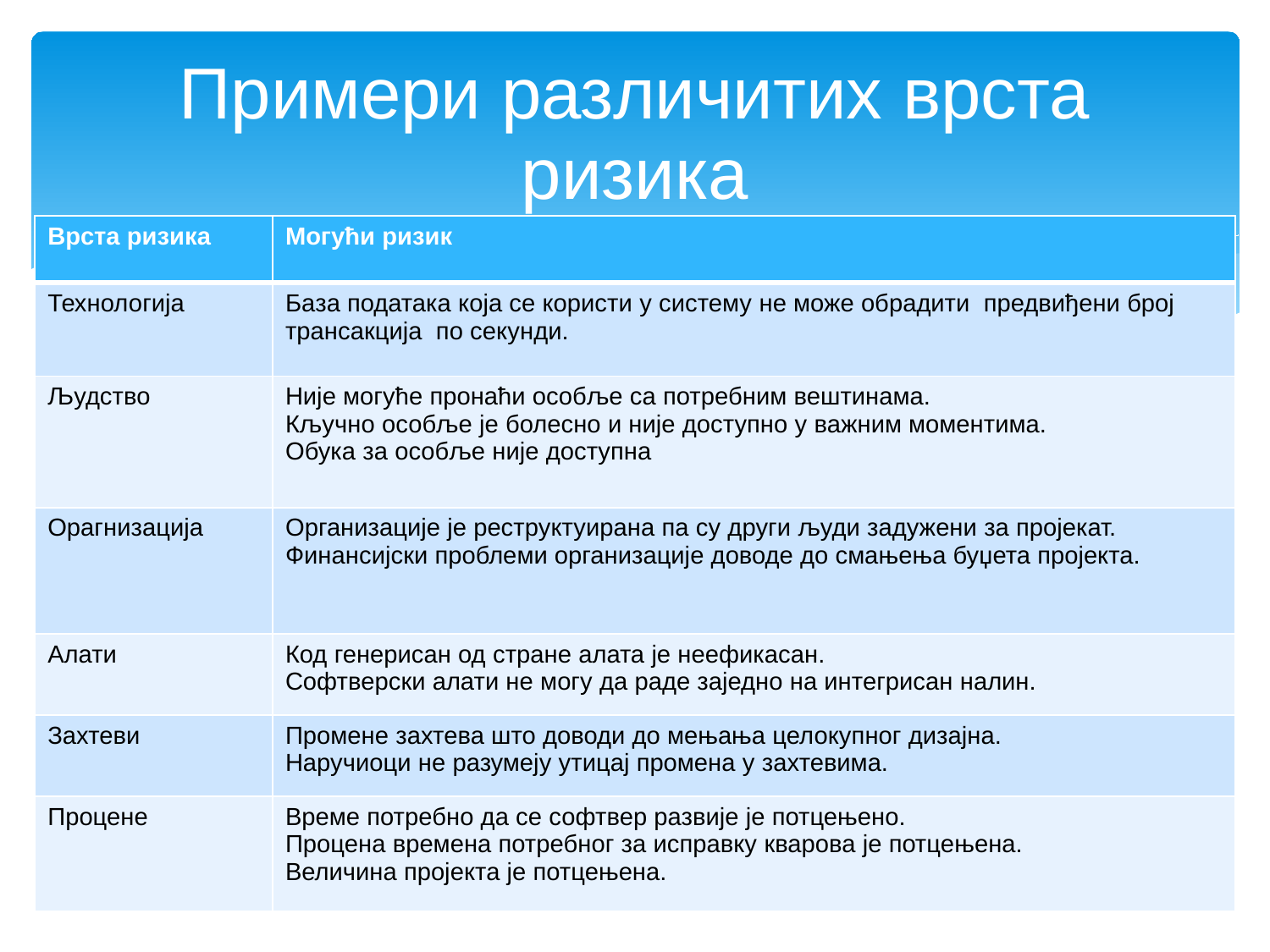

# Примери различитих врста ризика
| Врста ризика | Могући ризик |
| --- | --- |
| Технологија | База података која се користи у систему не може обрадити предвиђени број трансакција по секунди. |
| Људство | Није могуће пронаћи особље са потребним вештинама. Кључно особље је болесно и није доступно у важним моментима. Обука за особље није доступна |
| Орагнизација | Организације је реструктуирана па су други људи задужени за пројекат. Финансијски проблеми организације доводе до смањења буџета пројекта. |
| Алати | Код генерисан од стране алата је неефикасан. Софтверски алати не могу да раде заједно на интегрисан налин. |
| Захтеви | Промене захтева што доводи до мењања целокупног дизајна. Наручиоци не разумеју утицај промена у захтевима. |
| Процене | Време потребно да се софтвер развије је потцењено. Процена времена потребног за исправку кварова је потцењена. Величина пројекта је потцењена. |